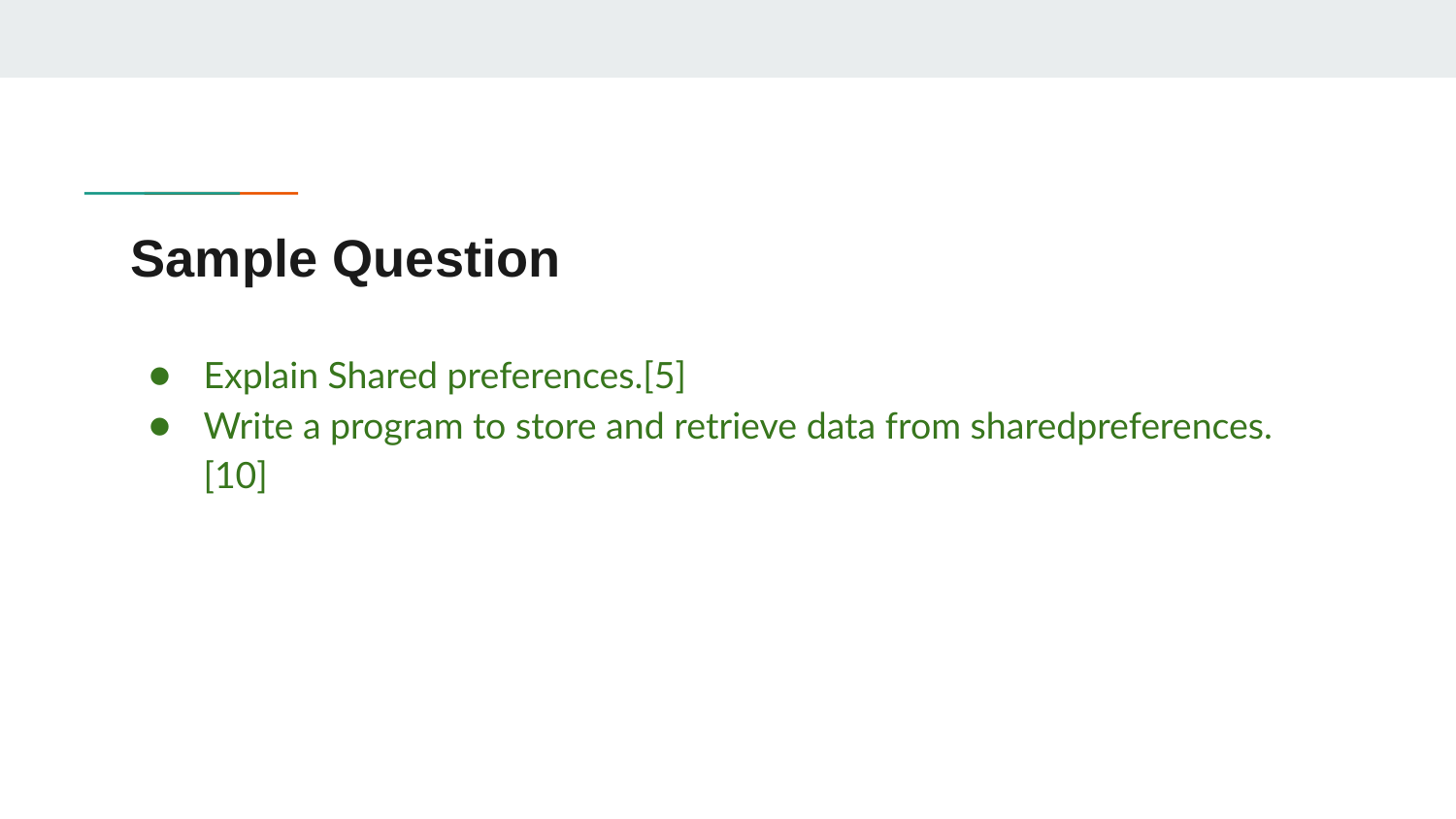

# Sample Question
Explain Shared preferences.[5]
Write a program to store and retrieve data from sharedpreferences.[10]